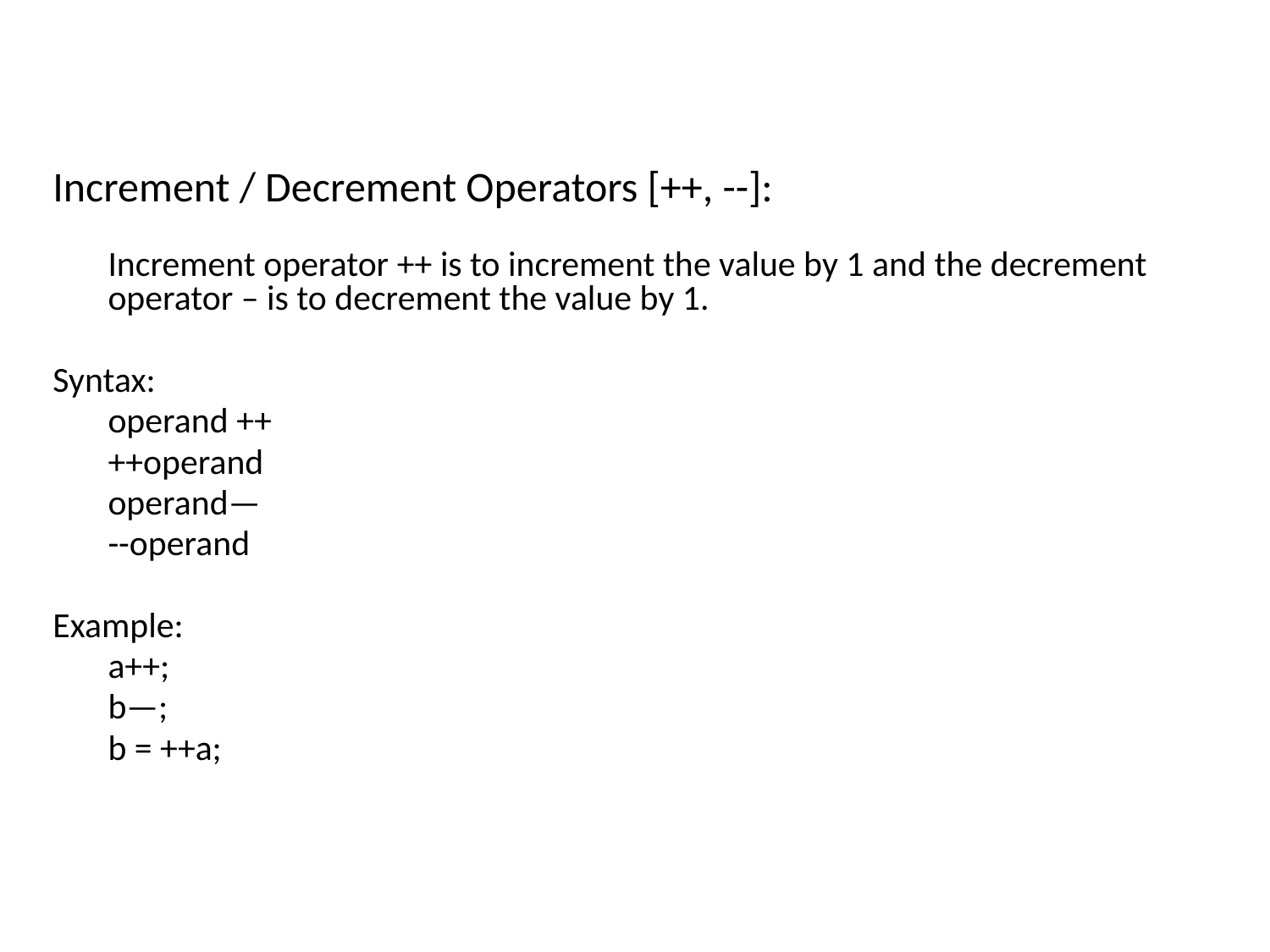

Increment / Decrement Operators [++, --]:

	Increment operator ++ is to increment the value by 1 and the decrement operator – is to decrement the value by 1.

Syntax:
	operand ++
	++operand
	operand—
	--operand

Example:
	a++;
	b—;
	b = ++a;